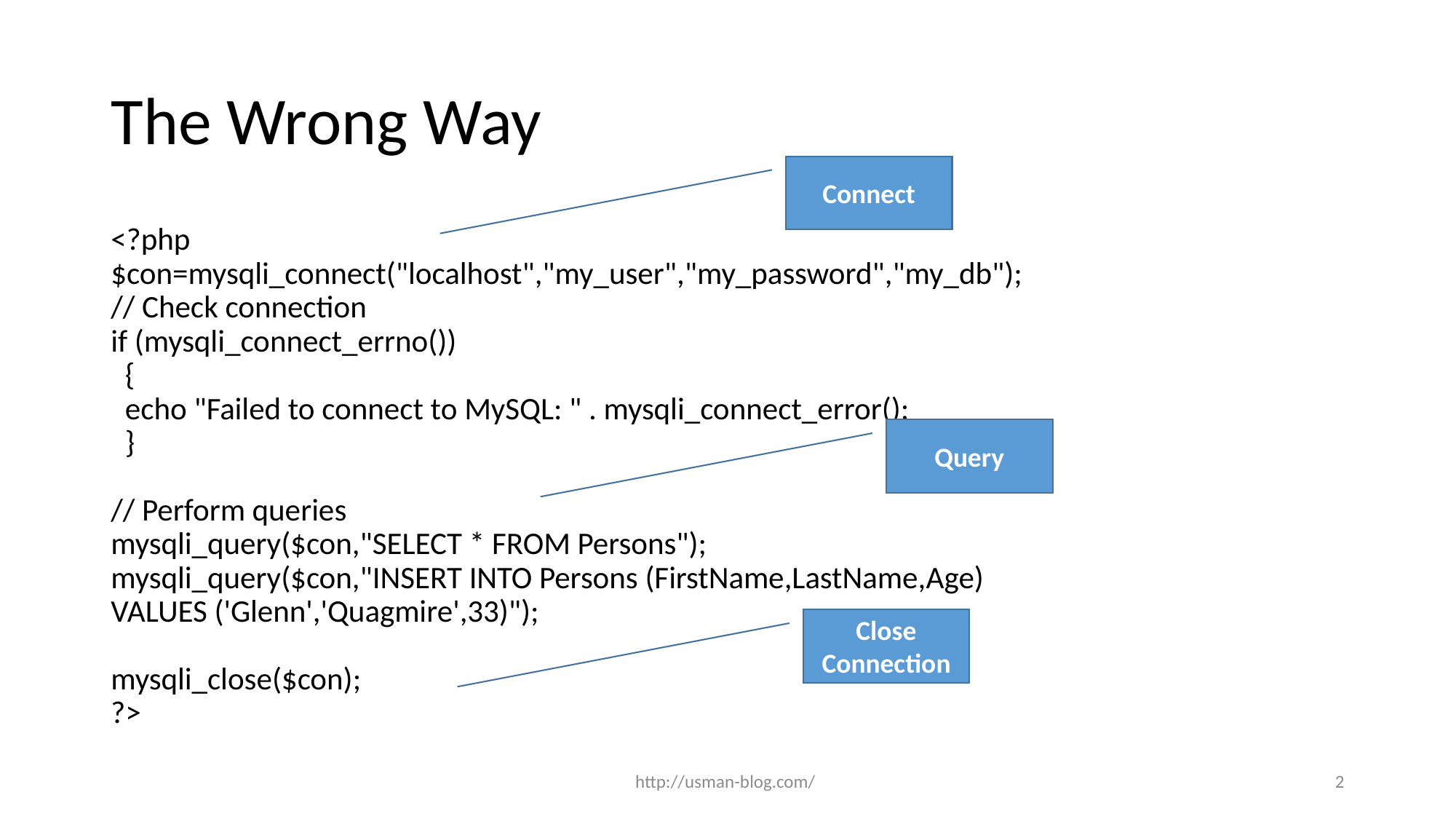

# The Wrong Way
Connect
<?php
$con=mysqli_connect("localhost","my_user","my_password","my_db");
// Check connection
if (mysqli_connect_errno())
  {
  echo "Failed to connect to MySQL: " . mysqli_connect_error();
  }
// Perform queries 
mysqli_query($con,"SELECT * FROM Persons");
mysqli_query($con,"INSERT INTO Persons (FirstName,LastName,Age) 
VALUES ('Glenn','Quagmire',33)");
mysqli_close($con);
?>
Query
Close Connection
http://usman-blog.com/
2